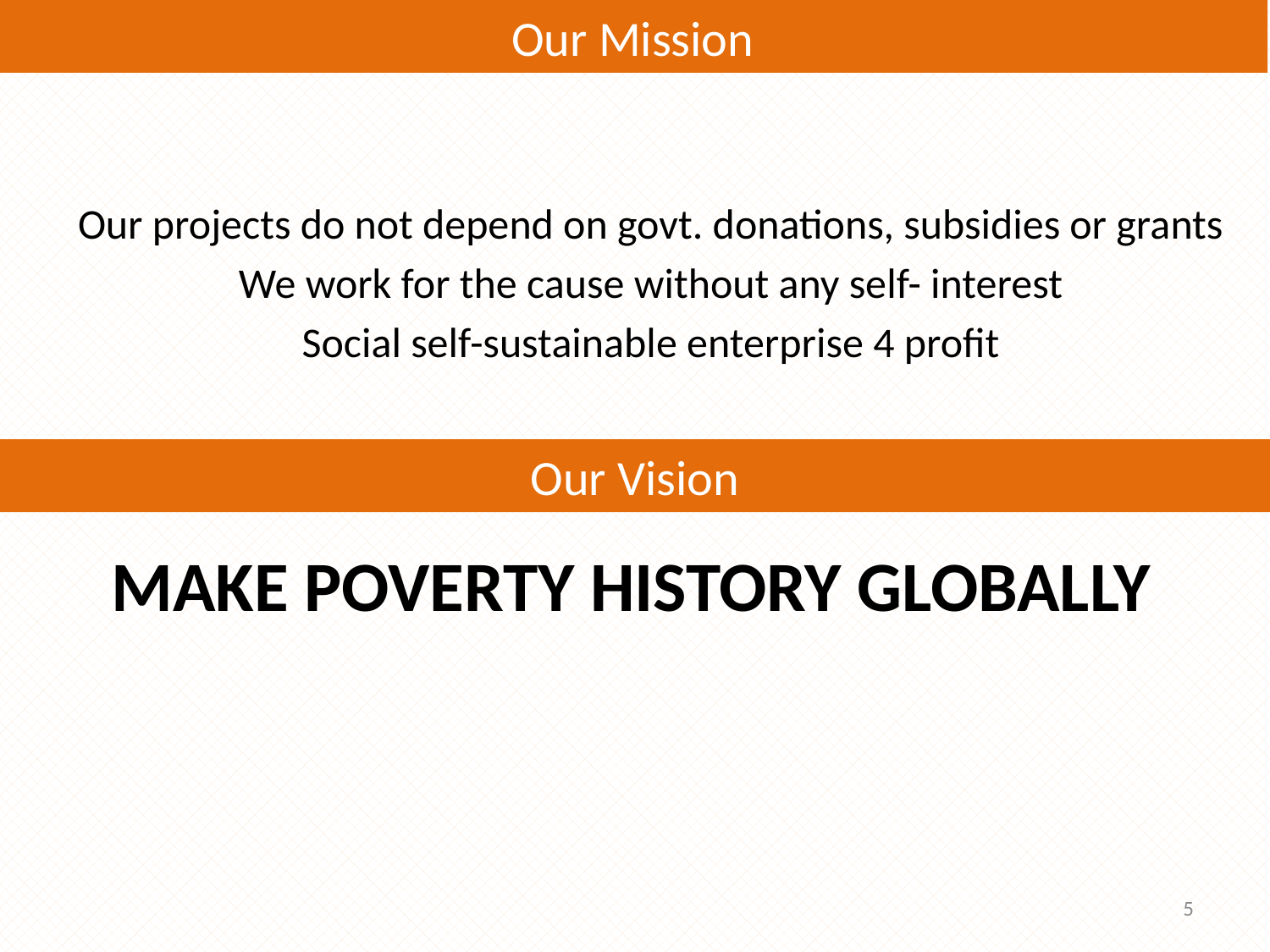

Our Mission
Our projects do not depend on govt. donations, subsidies or grants
We work for the cause without any self- interest
Social self-sustainable enterprise 4 profit

Our Vision
MAKE POVERTY HISTORY GLOBALLY
5